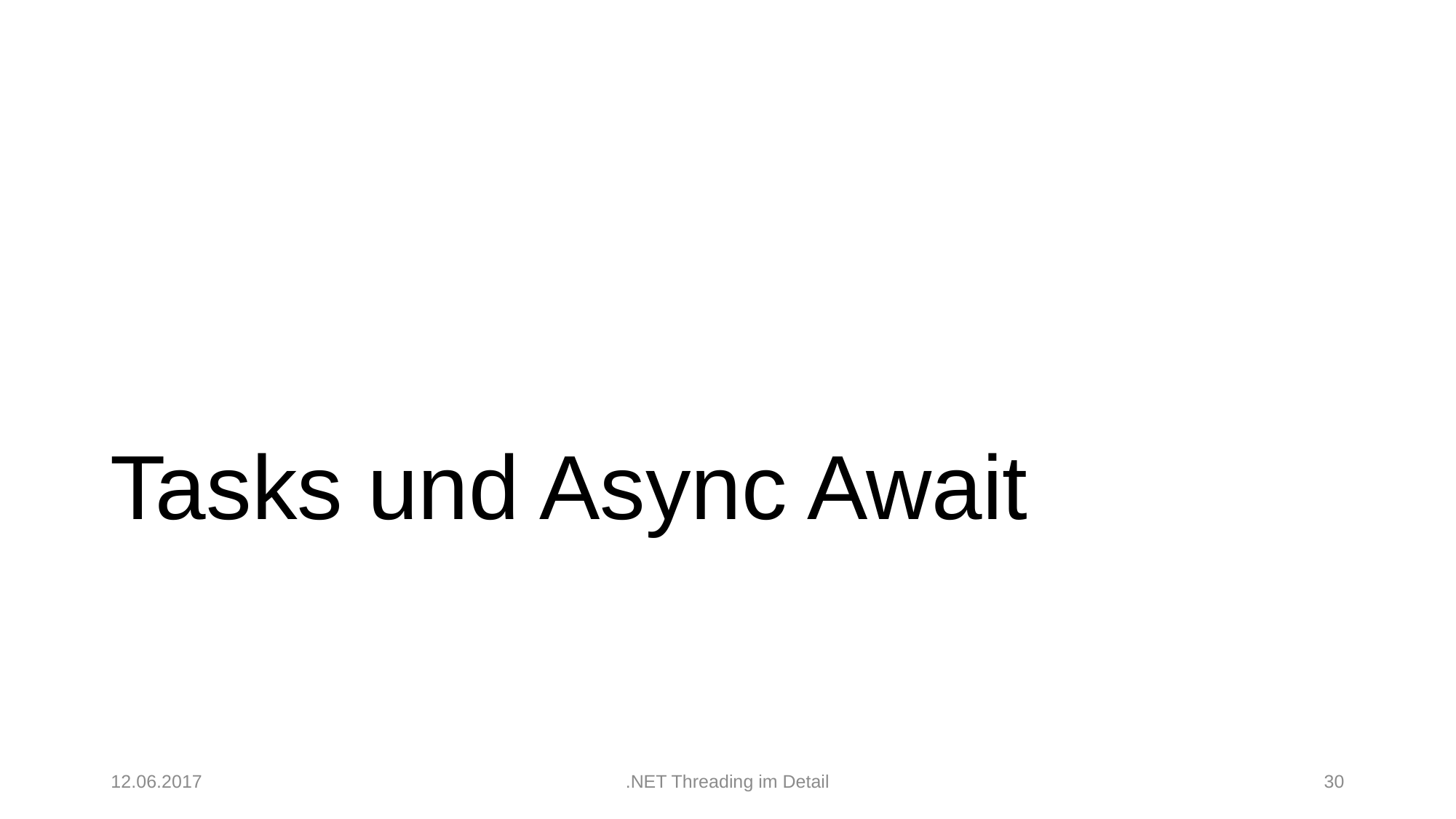

# Tasks und Async Await

12.06.2017
.NET Threading im Detail
30